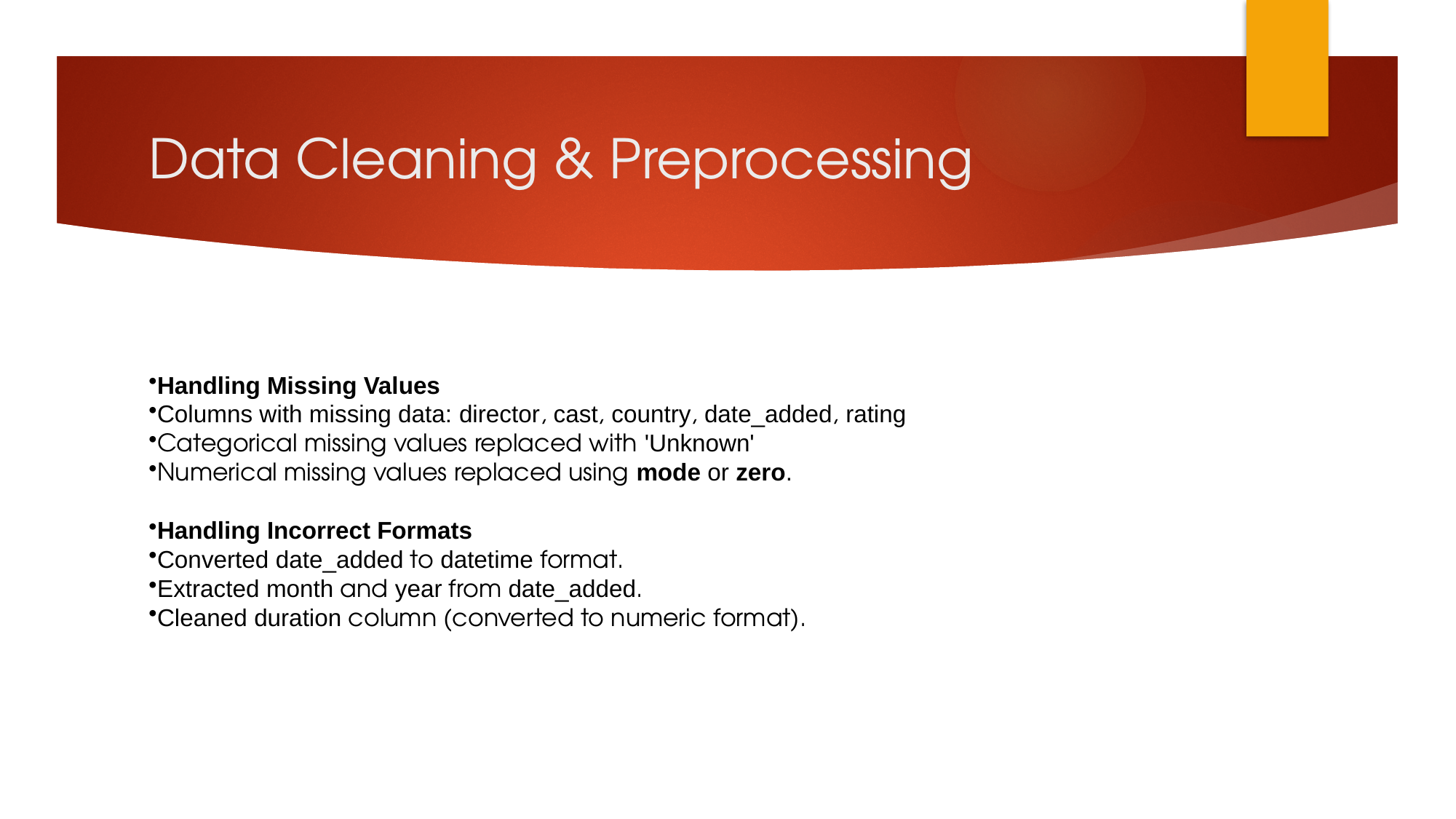

# Data Cleaning & Preprocessing
Handling Missing Values
Columns with missing data: director, cast, country, date_added, rating
Categorical missing values replaced with 'Unknown'
Numerical missing values replaced using mode or zero.

Handling Incorrect Formats
Converted date_added to datetime format.
Extracted month and year from date_added.
Cleaned duration column (converted to numeric format).